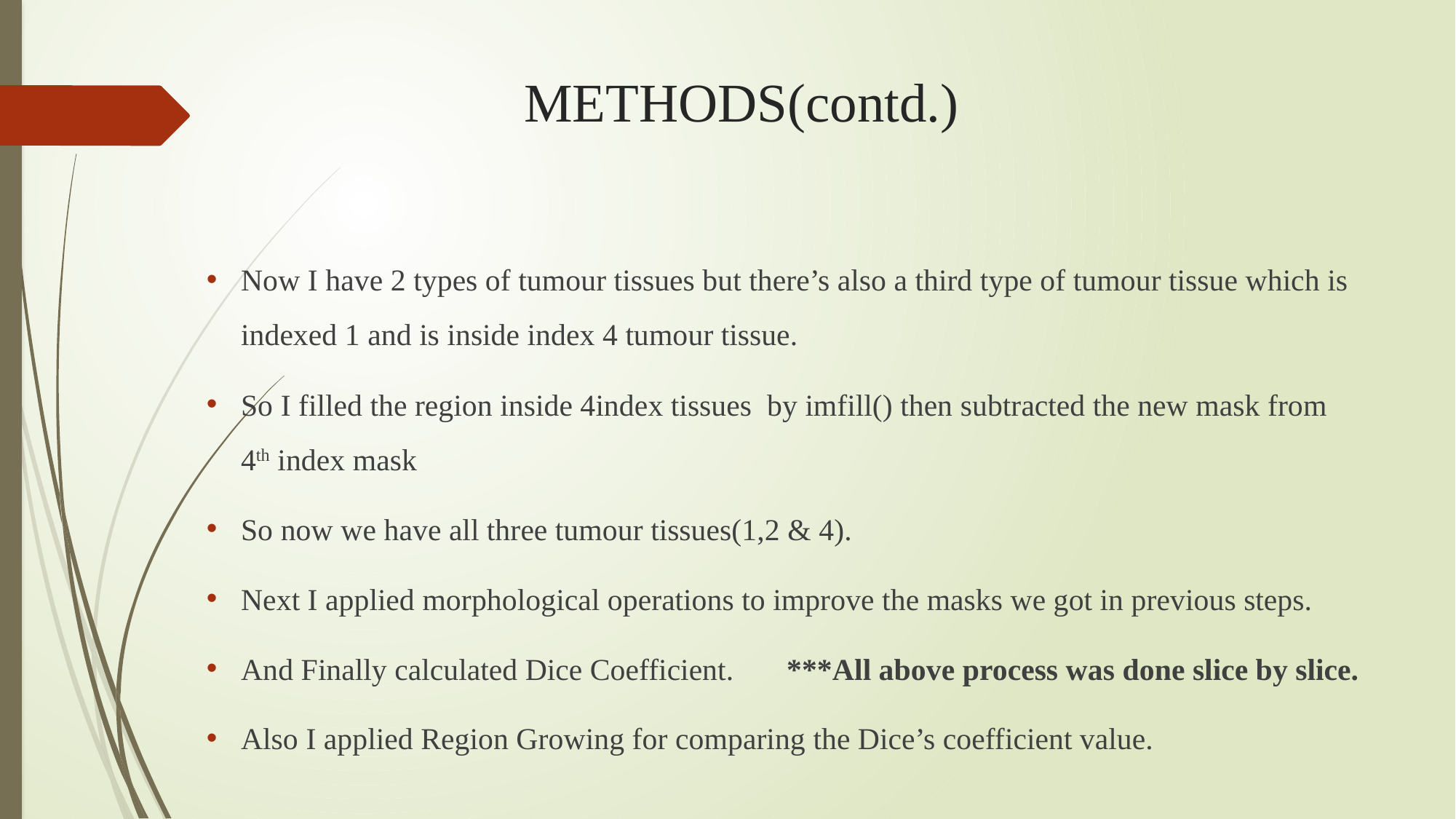

METHODS(contd.)

Now I have 2 types of tumour tissues but there’s also a third type of tumour tissue which is indexed 1 and is inside index 4 tumour tissue.
So I filled the region inside 4index tissues  by imfill() then subtracted the new mask from 4th index mask
So now we have all three tumour tissues(1,2 & 4).
Next I applied morphological operations to improve the masks we got in previous steps.
And Finally calculated Dice Coefficient.	***All above process was done slice by slice.
Also I applied Region Growing for comparing the Dice’s coefficient value.